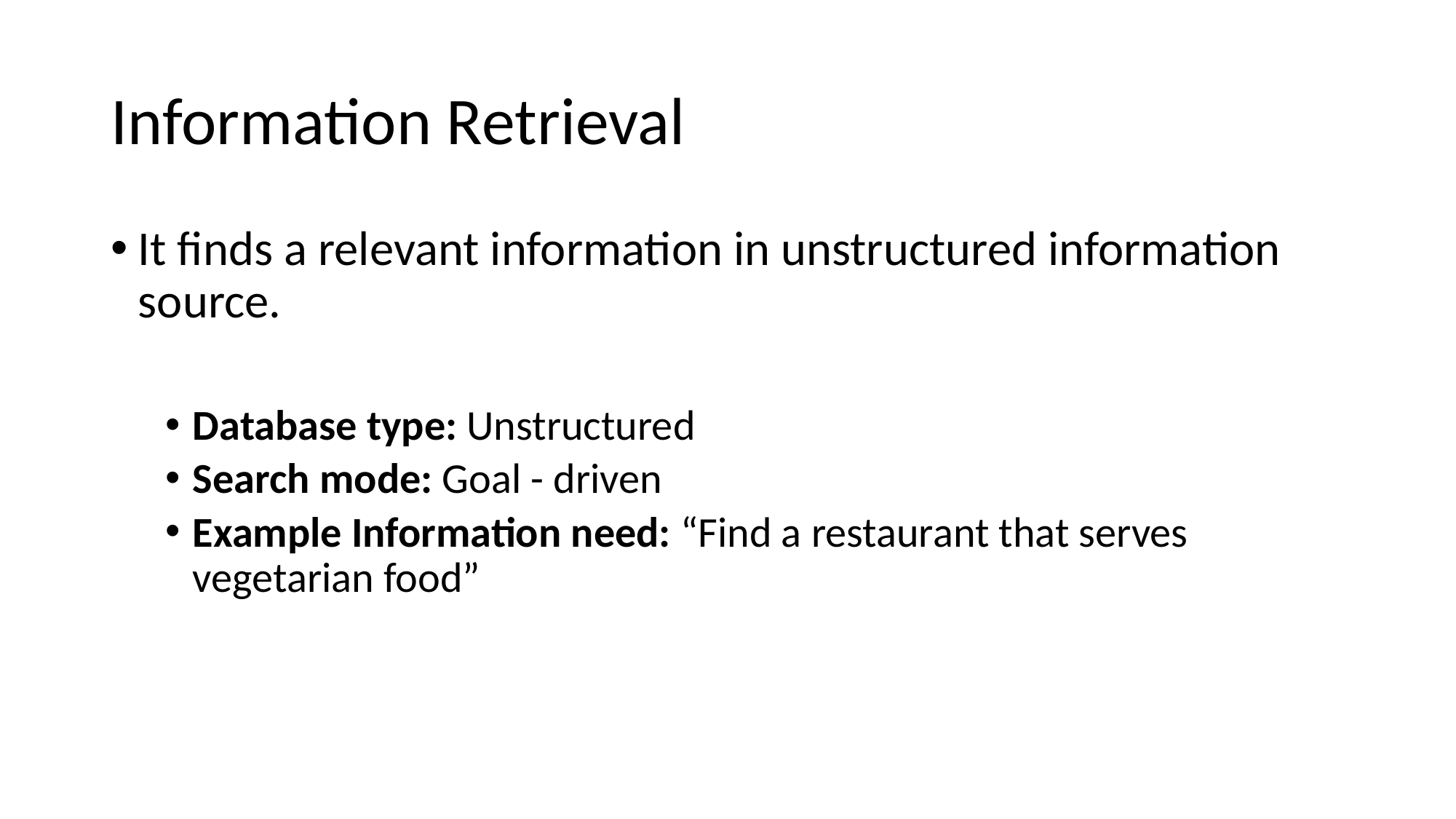

# Information Retrieval
It finds a relevant information in unstructured information source.

Database type: Unstructured
Search mode: Goal - driven
Example Information need: “Find a restaurant that serves vegetarian food”